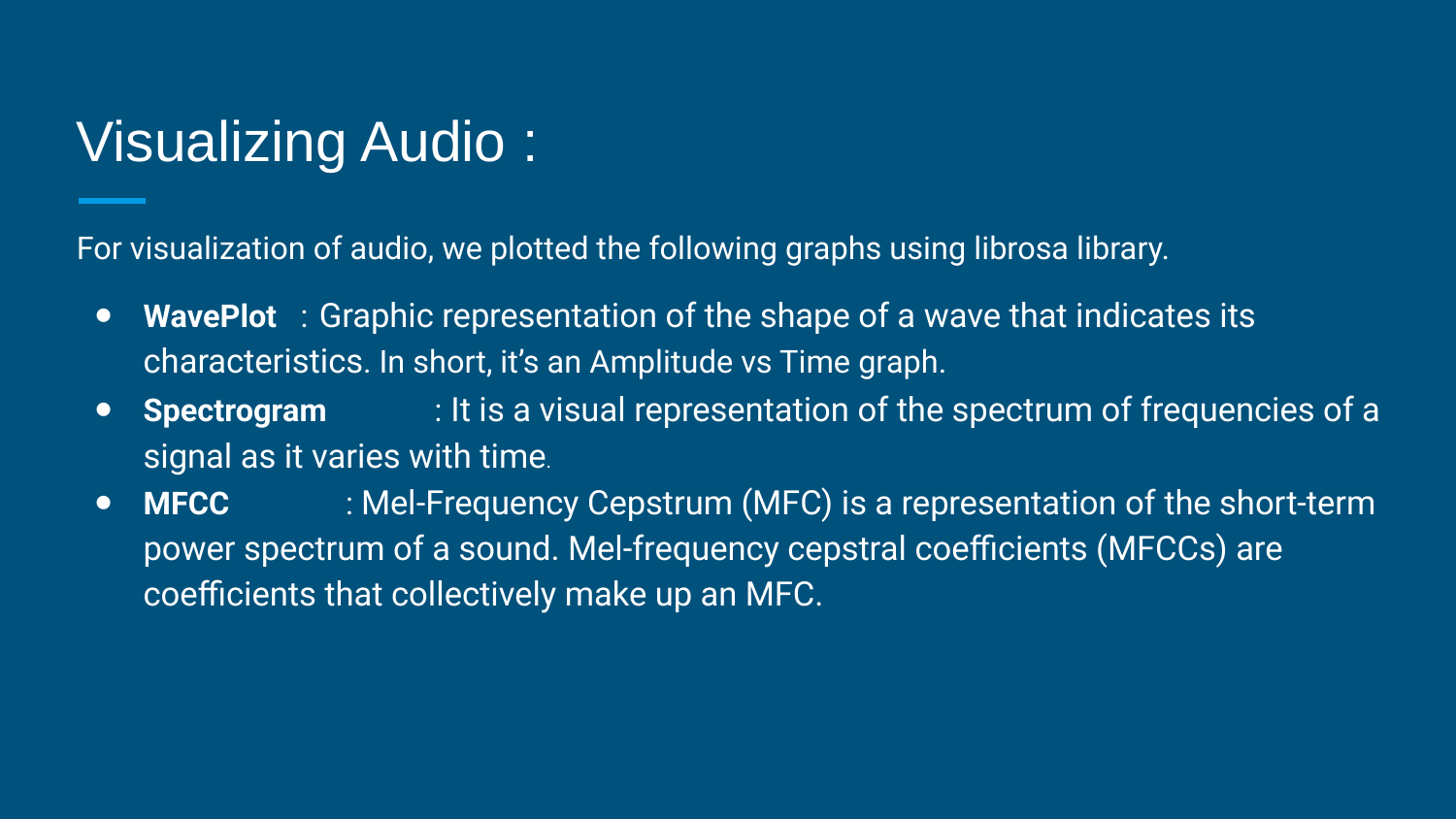

# Visualizing Audio :
For visualization of audio, we plotted the following graphs using librosa library.
WavePlot	   :  Graphic representation of the shape of a wave that indicates its characteristics. In short, it’s an Amplitude vs Time graph.
Spectrogram	   : It is a visual representation of the spectrum of frequencies of a signal as it varies with time.
MFCC               : Mel-Frequency Cepstrum (MFC) is a representation of the short-term power spectrum of a sound. Mel-frequency cepstral coefficients (MFCCs) are coefficients that collectively make up an MFC.